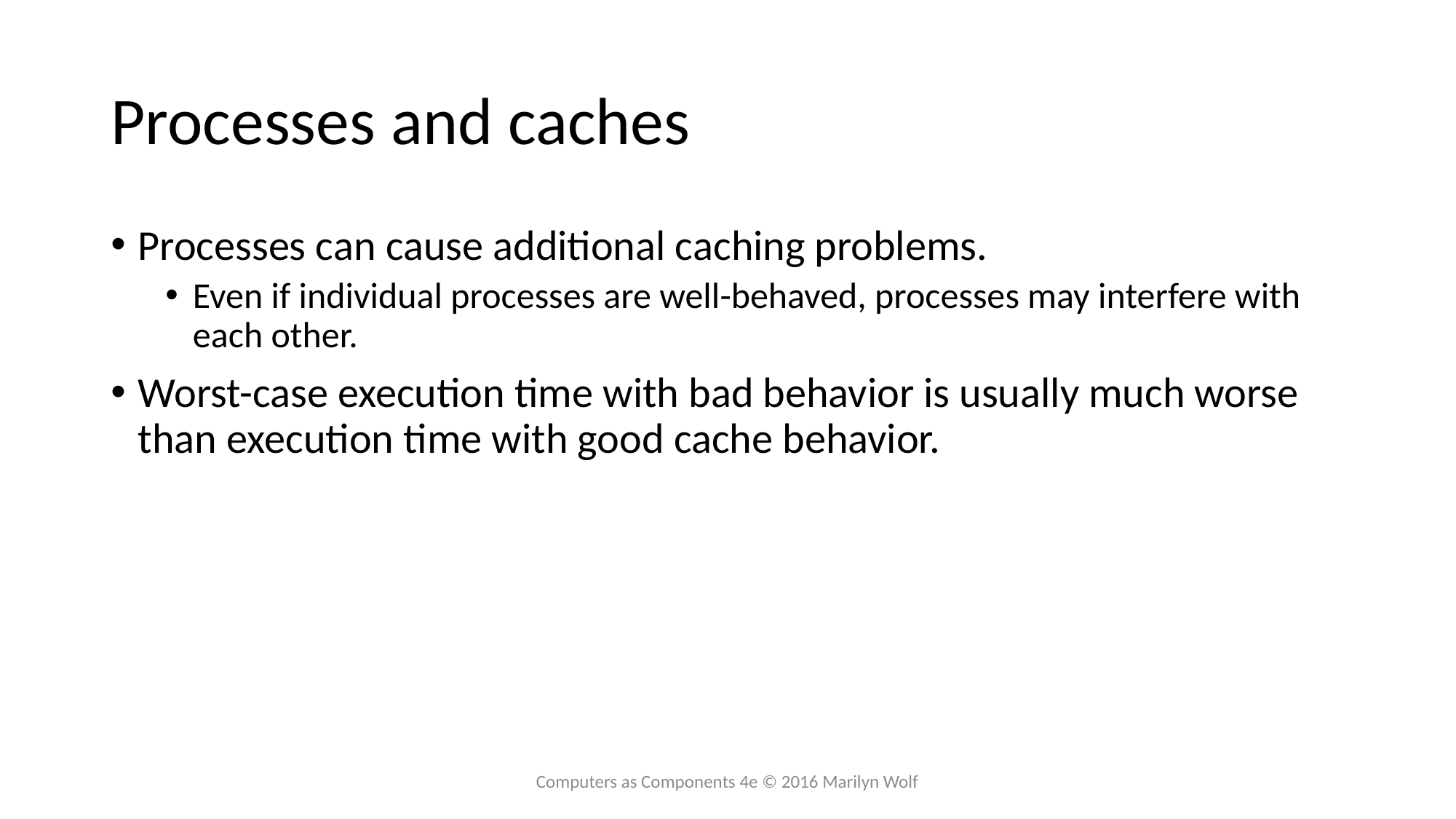

# Processes and caches
Processes can cause additional caching problems.
Even if individual processes are well-behaved, processes may interfere with each other.
Worst-case execution time with bad behavior is usually much worse than execution time with good cache behavior.
Computers as Components 4e © 2016 Marilyn Wolf